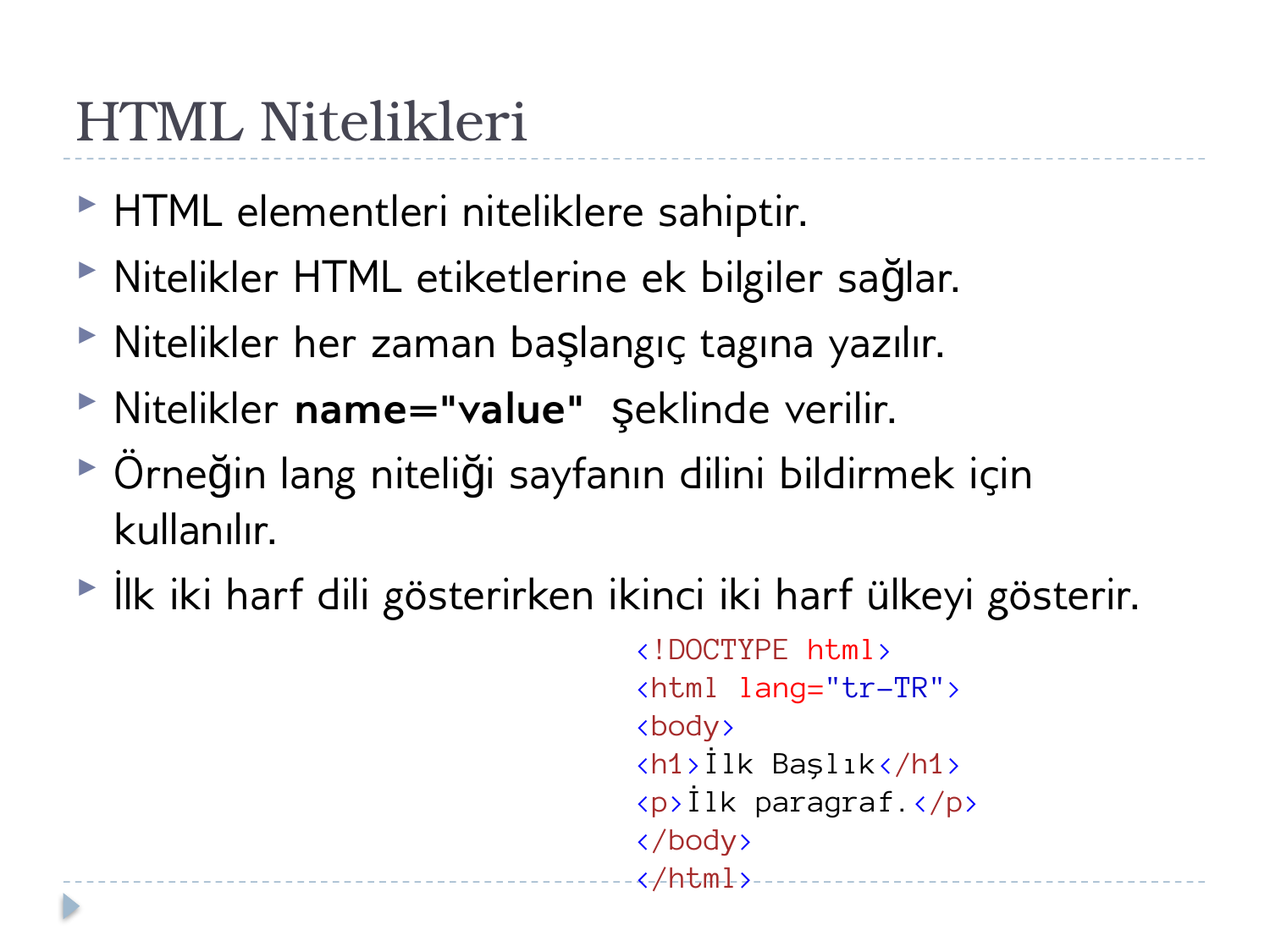

HTML Nitelikleri
HTML elementleri niteliklere sahiptir.
Nitelikler HTML etiketlerine ek bilgiler sağlar.
Nitelikler her zaman başlangıç tagına yazılır.
Nitelikler name="value"  şeklinde verilir.
Örneğin lang niteliği sayfanın dilini bildirmek için kullanılır.
İlk iki harf dili gösterirken ikinci iki harf ülkeyi gösterir.

<!DOCTYPE html>
<html lang="tr-TR">
<body>
<h1>İlk Başlık</h1>
<p>İlk paragraf.</p>
</body>
</html>